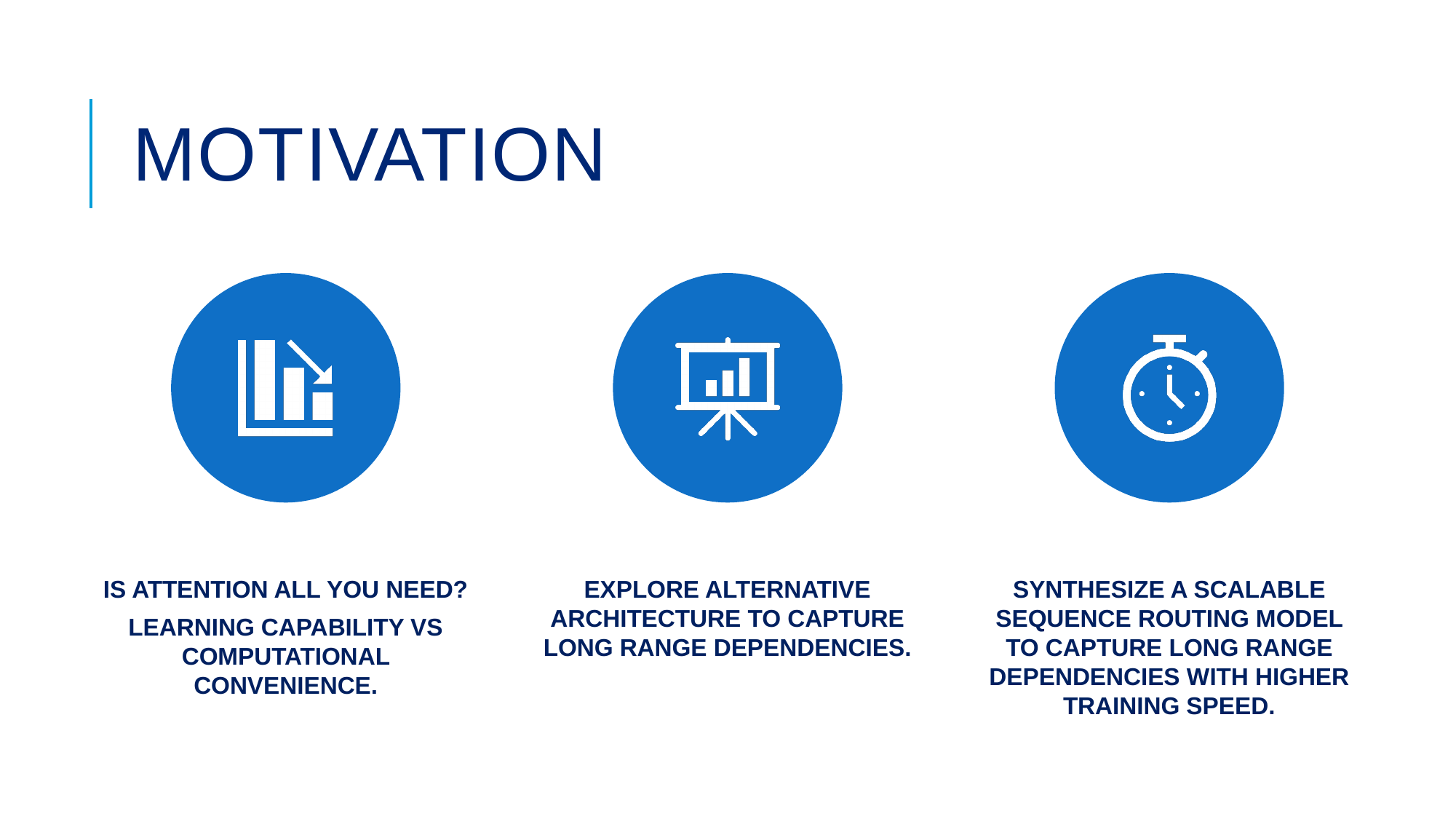

# MOTIVATION
Is attention all you need?
Learning Capability vs computational convenience.
Explore alternative architecture to capture long range dependencies.
synthesize a scalable sequence routing model to capture long range dependencies with higher training speed.